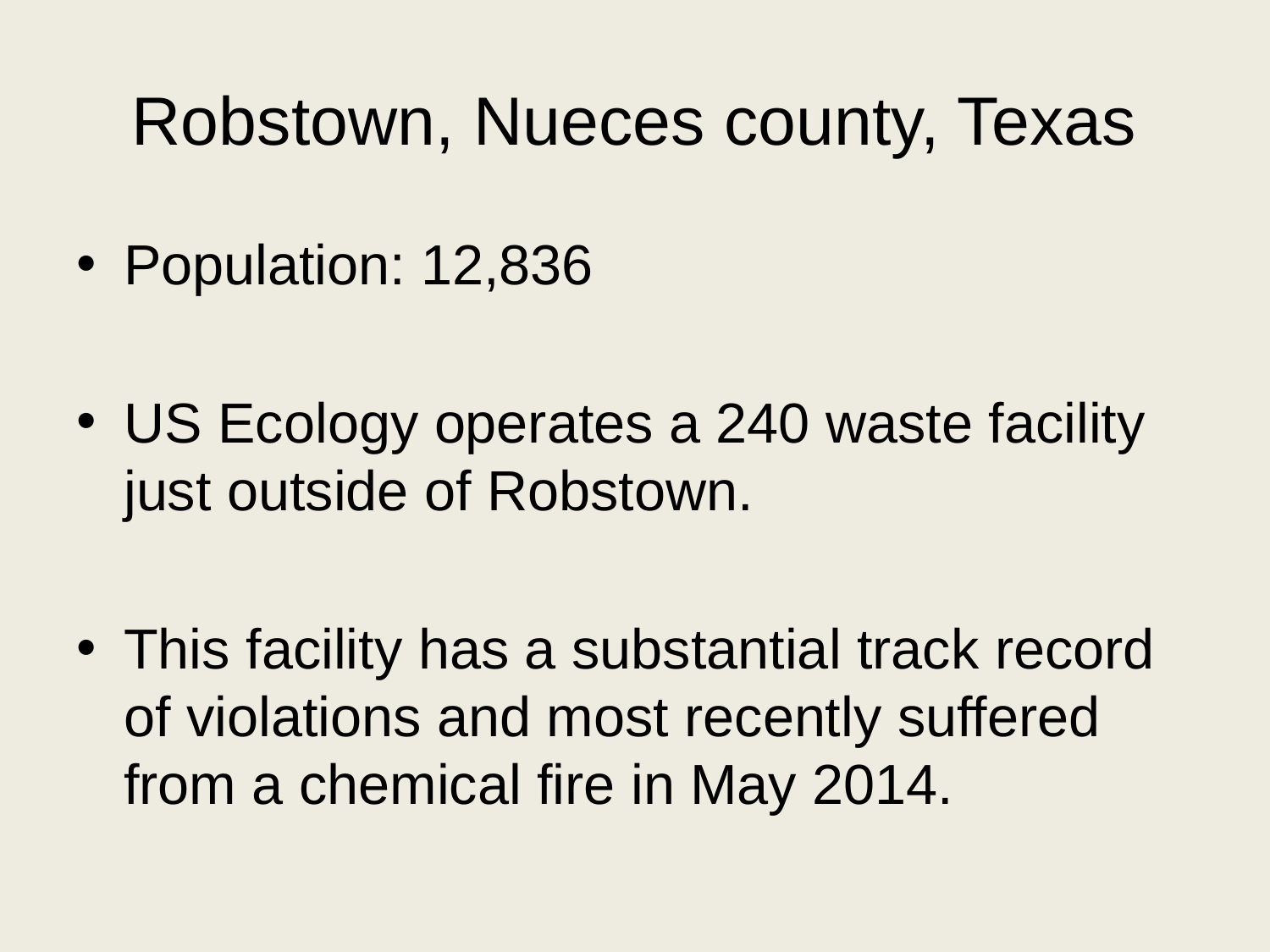

# Robstown, Nueces county, Texas
Population: 12,836

US Ecology operates a 240 waste facility just outside of Robstown.

This facility has a substantial track record of violations and most recently suffered from a chemical fire in May 2014.